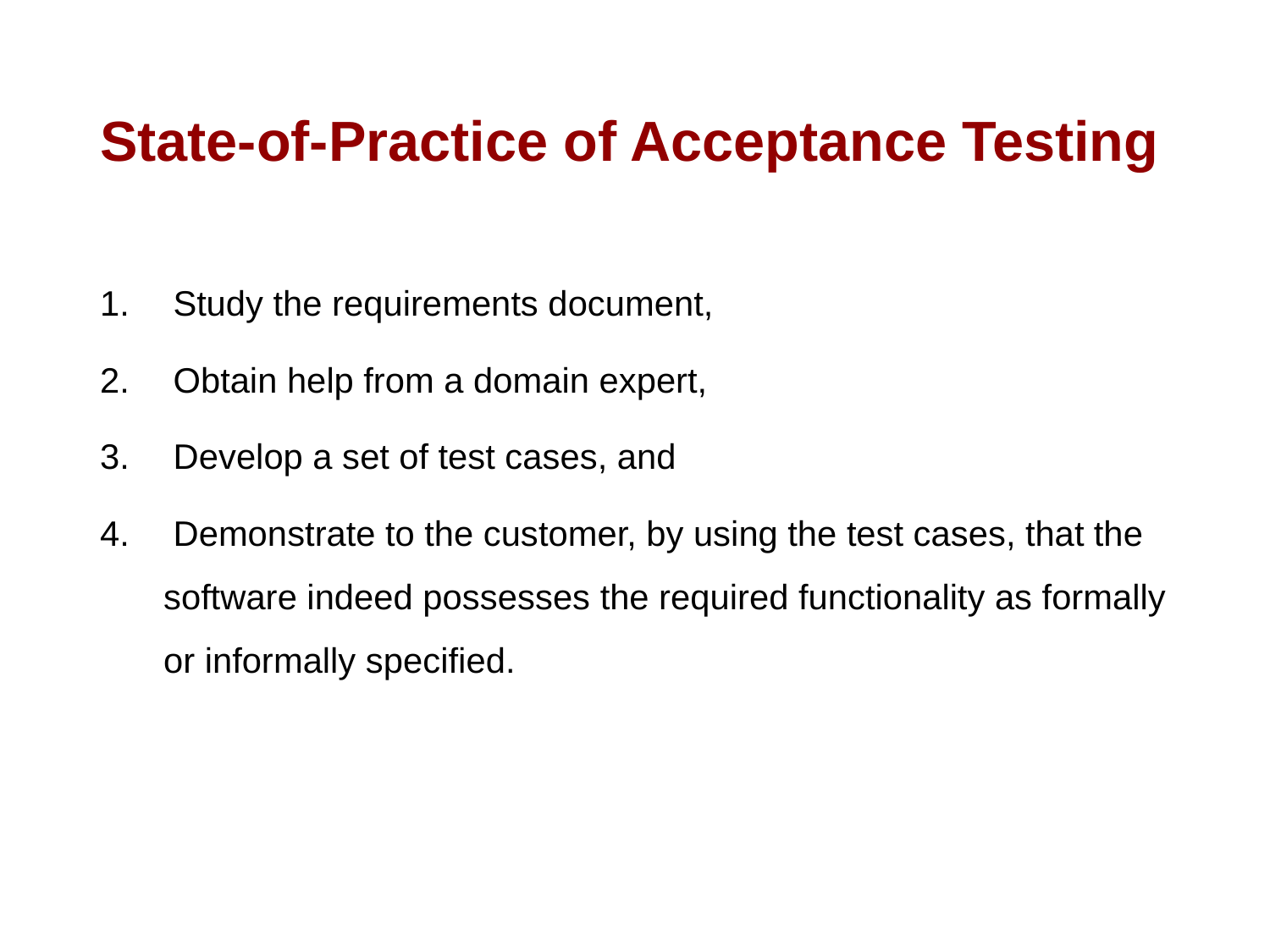

# State-of-Practice of Acceptance Testing
 Study the requirements document,
 Obtain help from a domain expert,
 Develop a set of test cases, and
 Demonstrate to the customer, by using the test cases, that the software indeed possesses the required functionality as formally or informally speciﬁed.